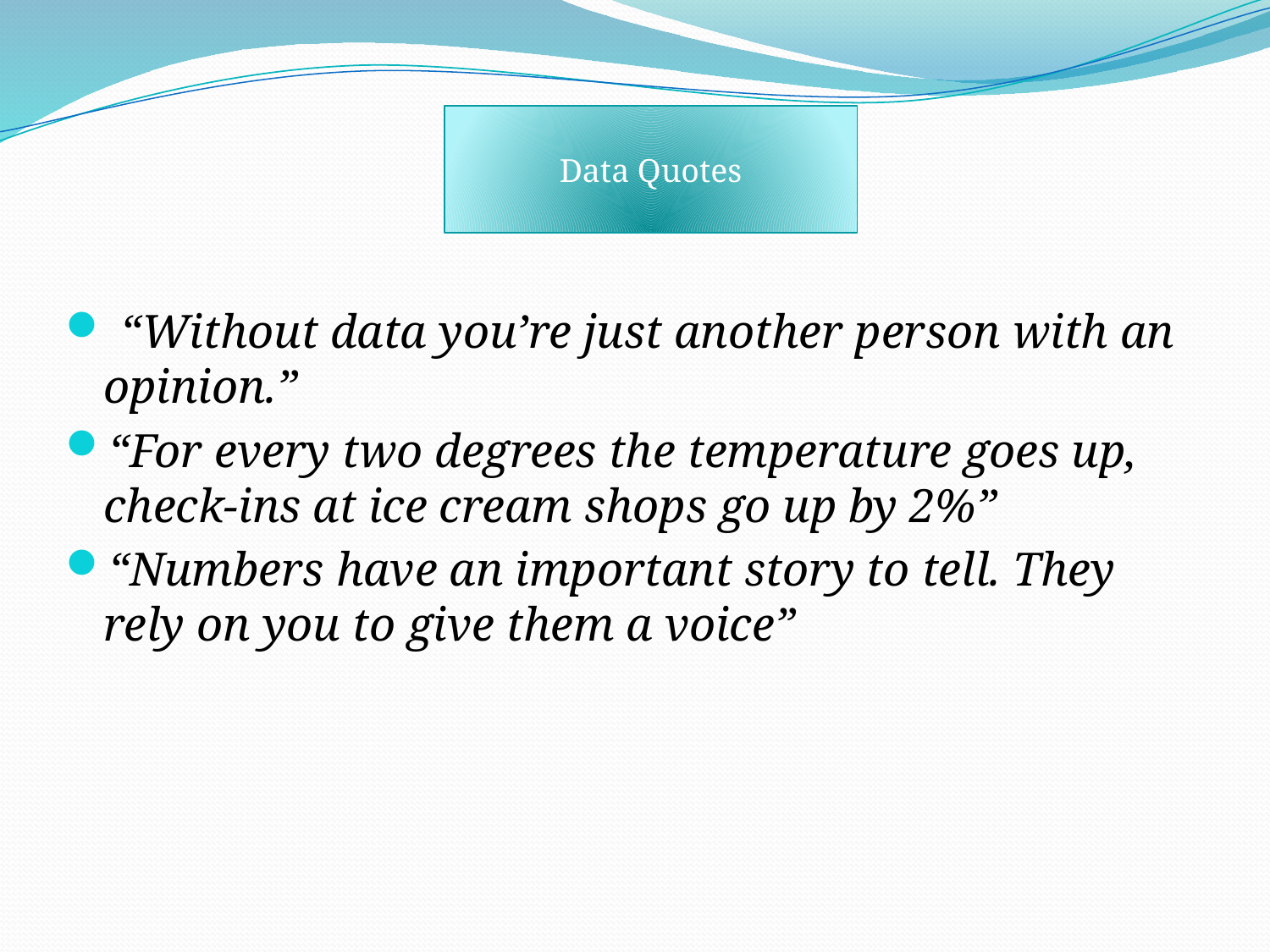

Data Quotes
 “Without data you’re just another person with an opinion.”
“For every two degrees the temperature goes up, check-ins at ice cream shops go up by 2%”
“Numbers have an important story to tell. They rely on you to give them a voice”